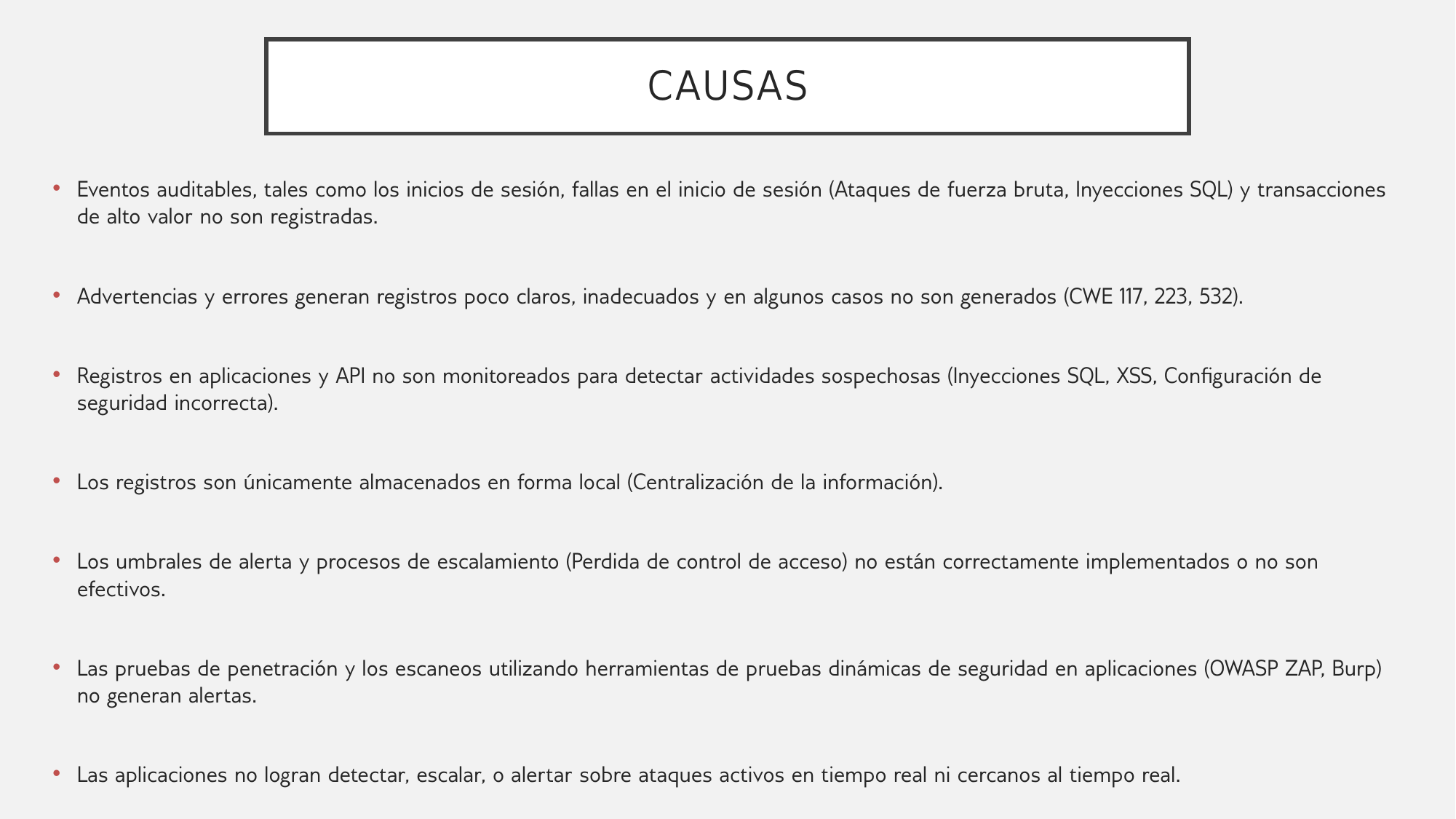

# Causas
Eventos auditables, tales como los inicios de sesión, fallas en el inicio de sesión (Ataques de fuerza bruta, Inyecciones SQL) y transacciones de alto valor no son registradas.

Advertencias y errores generan registros poco claros, inadecuados y en algunos casos no son generados (CWE 117, 223, 532).

Registros en aplicaciones y API no son monitoreados para detectar actividades sospechosas (Inyecciones SQL, XSS, Configuración de seguridad incorrecta).

Los registros son únicamente almacenados en forma local (Centralización de la información).

Los umbrales de alerta y procesos de escalamiento (Perdida de control de acceso) no están correctamente implementados o no son efectivos.

Las pruebas de penetración y los escaneos utilizando herramientas de pruebas dinámicas de seguridad en aplicaciones (OWASP ZAP, Burp) no generan alertas.

Las aplicaciones no logran detectar, escalar, o alertar sobre ataques activos en tiempo real ni cercanos al tiempo real.